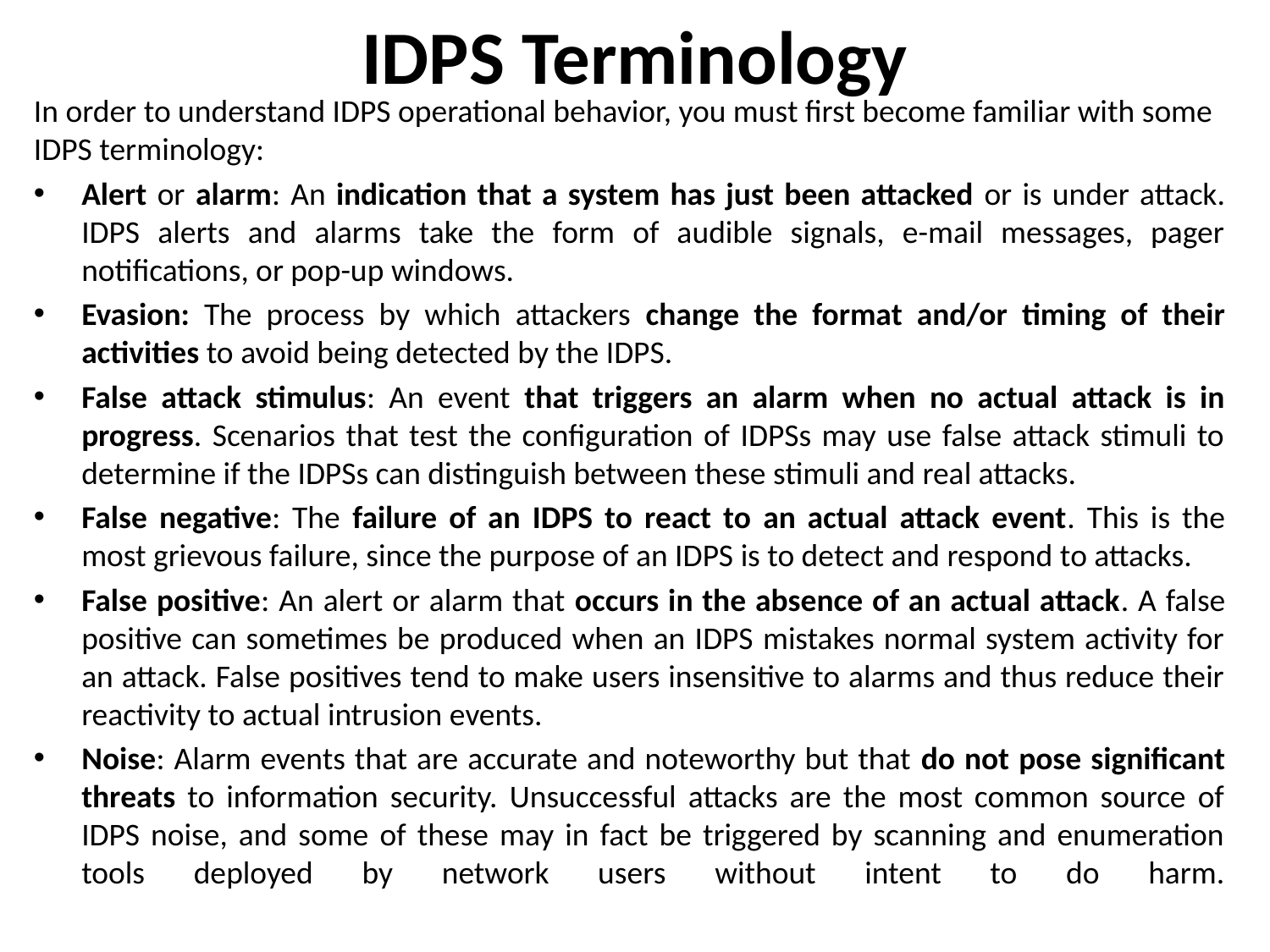

# IDPS Terminology
In order to understand IDPS operational behavior, you must first become familiar with some IDPS terminology:
Alert or alarm: An indication that a system has just been attacked or is under attack.
IDPS alerts and alarms take the form of audible signals, e-mail messages, pager notifications, or pop-up windows.
Evasion: The process by which attackers change the format and/or timing of their
activities to avoid being detected by the IDPS.
False attack stimulus: An event that triggers an alarm when no actual attack is in
progress. Scenarios that test the configuration of IDPSs may use false attack stimuli to
determine if the IDPSs can distinguish between these stimuli and real attacks.
False negative: The failure of an IDPS to react to an actual attack event. This is the
most grievous failure, since the purpose of an IDPS is to detect and respond to attacks.
False positive: An alert or alarm that occurs in the absence of an actual attack. A false
positive can sometimes be produced when an IDPS mistakes normal system activity for
an attack. False positives tend to make users insensitive to alarms and thus reduce their
reactivity to actual intrusion events.
Noise: Alarm events that are accurate and noteworthy but that do not pose significant
threats to information security. Unsuccessful attacks are the most common source of
IDPS noise, and some of these may in fact be triggered by scanning and enumeration
tools deployed by network users without intent to do harm.